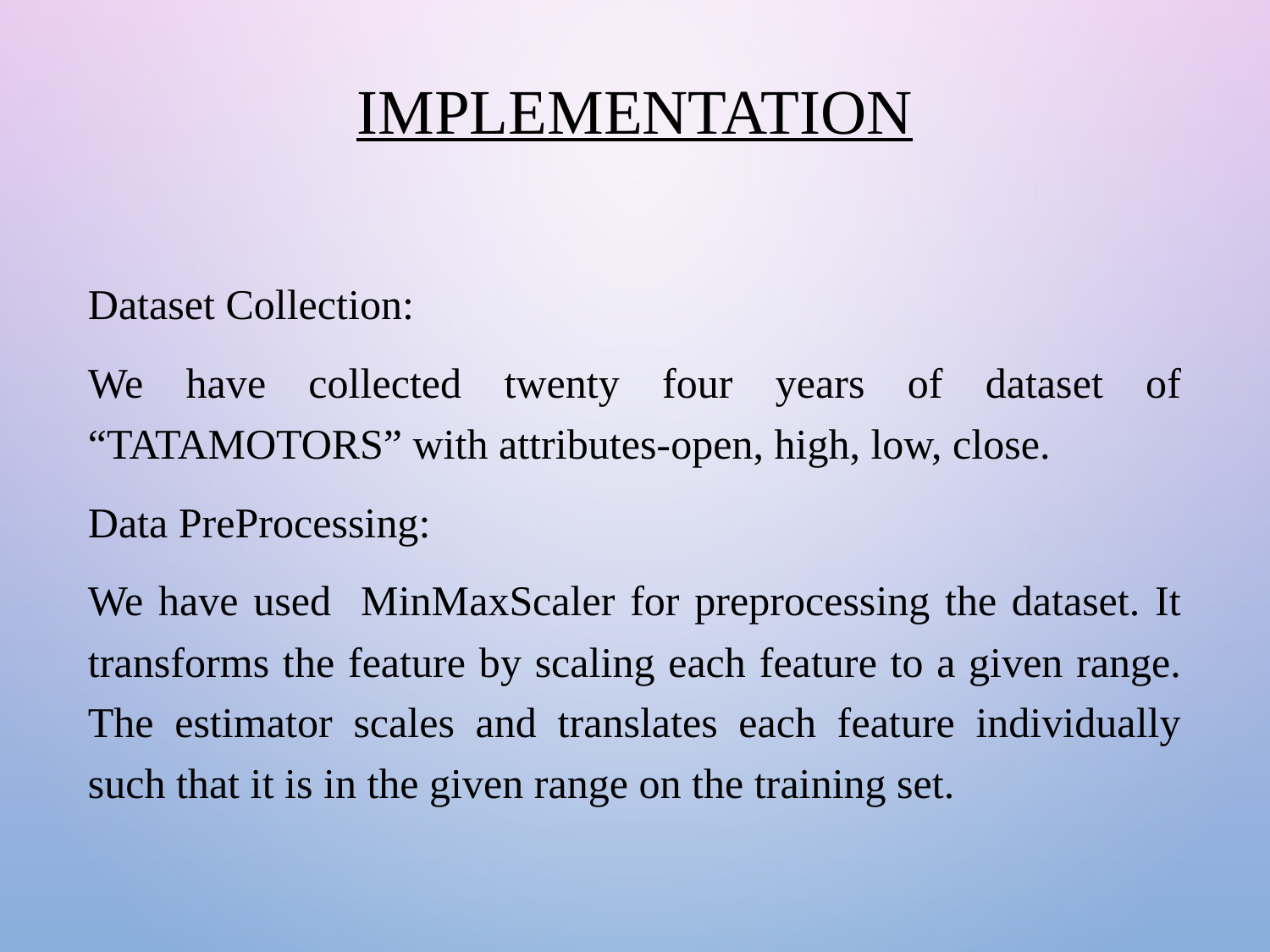

IMPLEMENTATION

Dataset Collection:
We have collected twenty four years of dataset of “TATAMOTORS” with attributes-open, high, low, close.
Data PreProcessing:
We have used  MinMaxScaler for preprocessing the dataset. It transforms the feature by scaling each feature to a given range. The estimator scales and translates each feature individually such that it is in the given range on the training set.